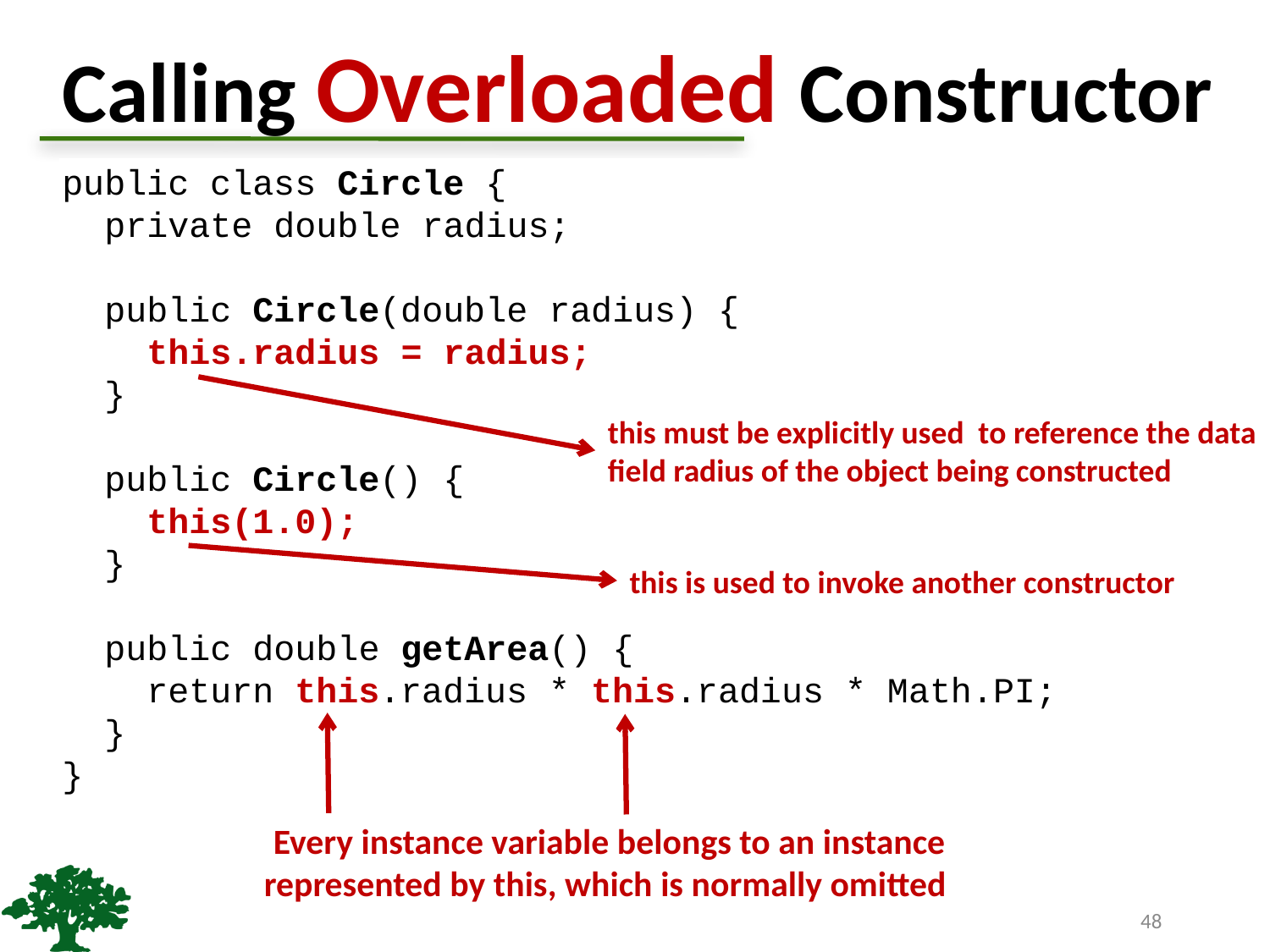

# Calling Overloaded Constructor
public class Circle {
  private double radius;

  public Circle(double radius) {
    this.radius = radius;
  }

  public Circle() {
    this(1.0);
  }

  public double getArea() {
    return this.radius * this.radius * Math.PI;
  }
}

this must be explicitly used  to reference the data field radius of the object being constructed
this is used to invoke another constructor
Every instance variable belongs to an instance represented by this, which is normally omitted
48